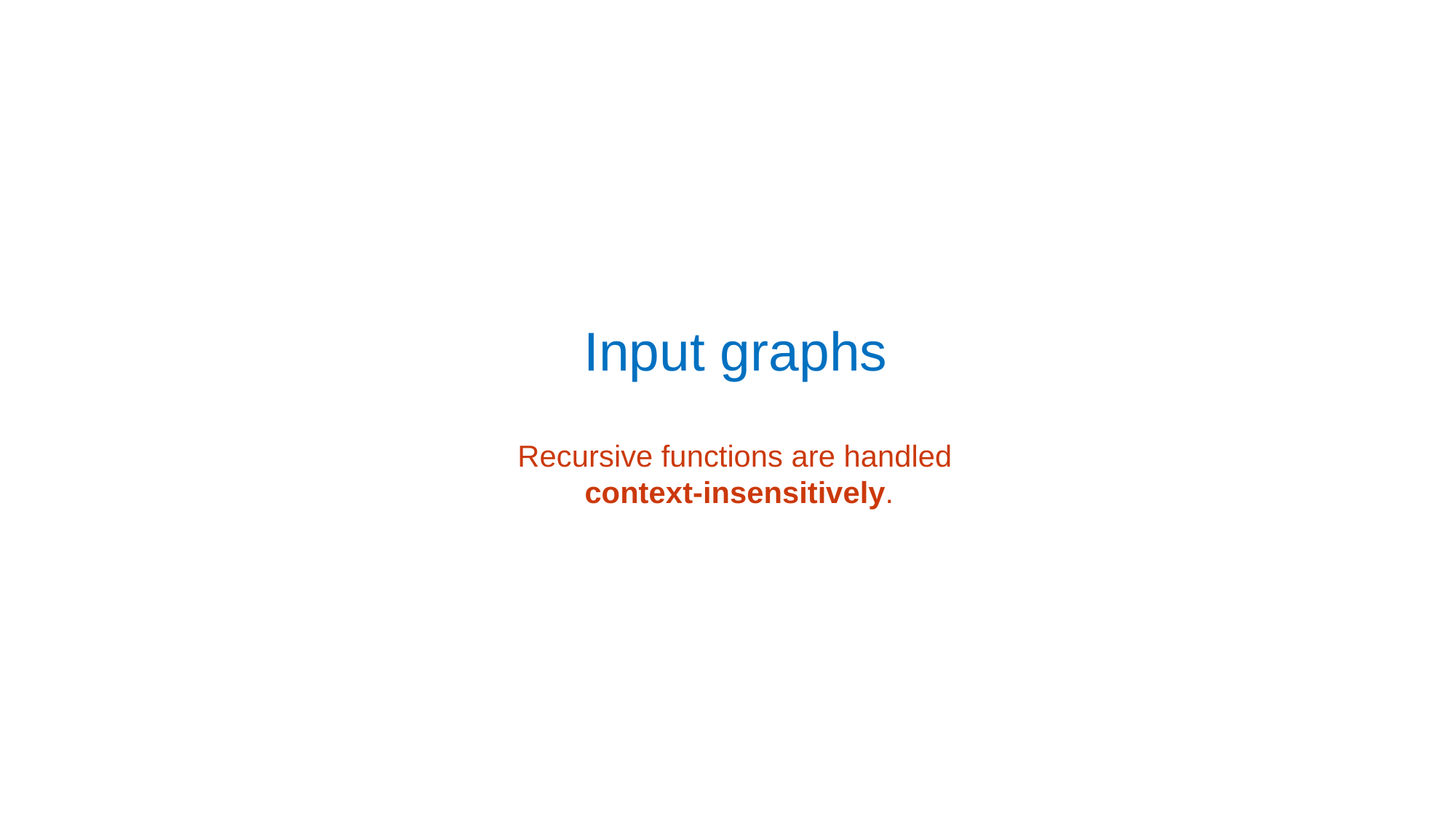

Input graphs
Recursive functions are handled
context-insensitively.